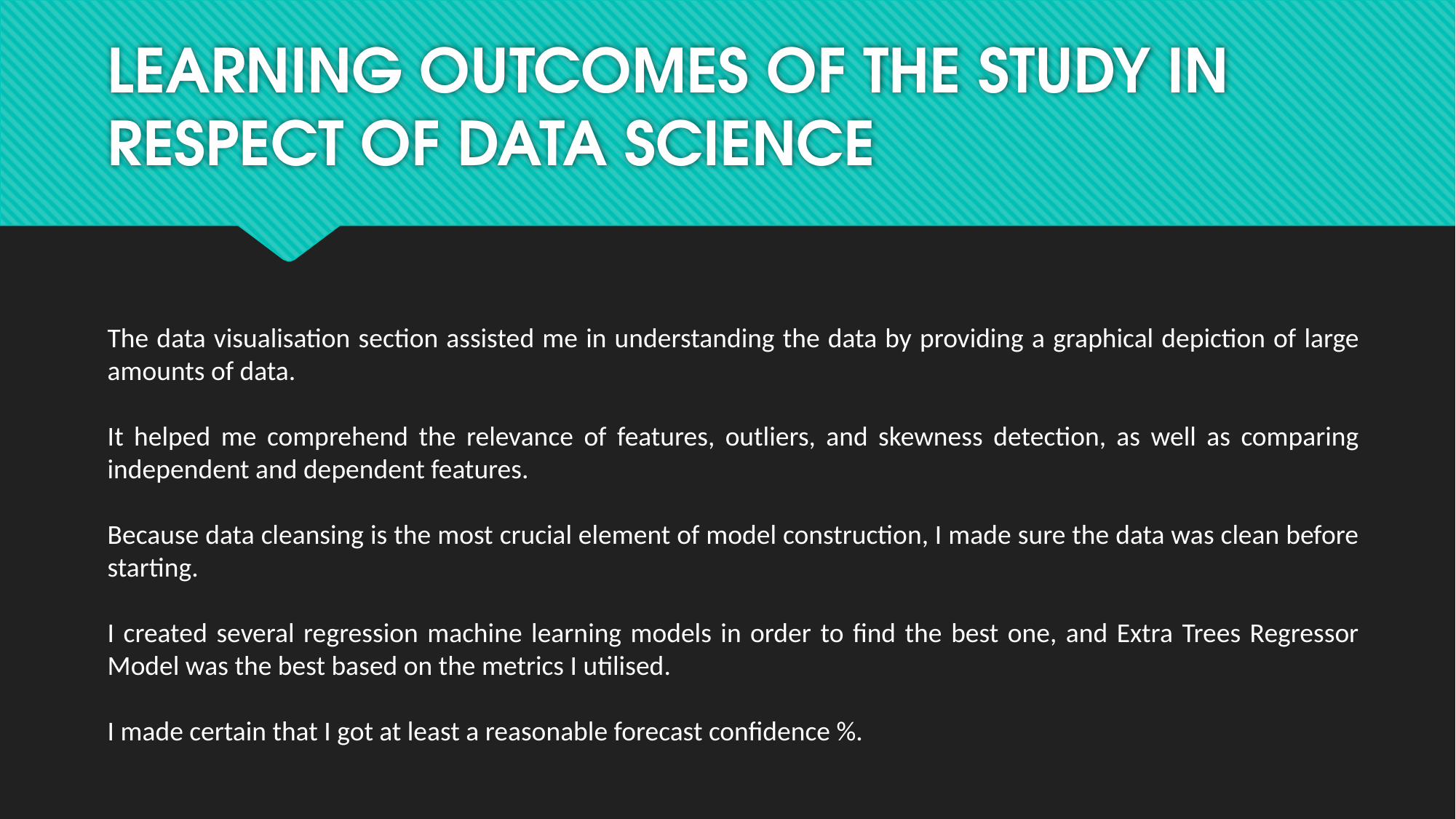

# LEARNING OUTCOMES OF THE STUDY IN RESPECT OF DATA SCIENCE
The data visualisation section assisted me in understanding the data by providing a graphical depiction of large amounts of data.

It helped me comprehend the relevance of features, outliers, and skewness detection, as well as comparing independent and dependent features.

Because data cleansing is the most crucial element of model construction, I made sure the data was clean before starting.

I created several regression machine learning models in order to find the best one, and Extra Trees Regressor Model was the best based on the metrics I utilised.

I made certain that I got at least a reasonable forecast confidence %.